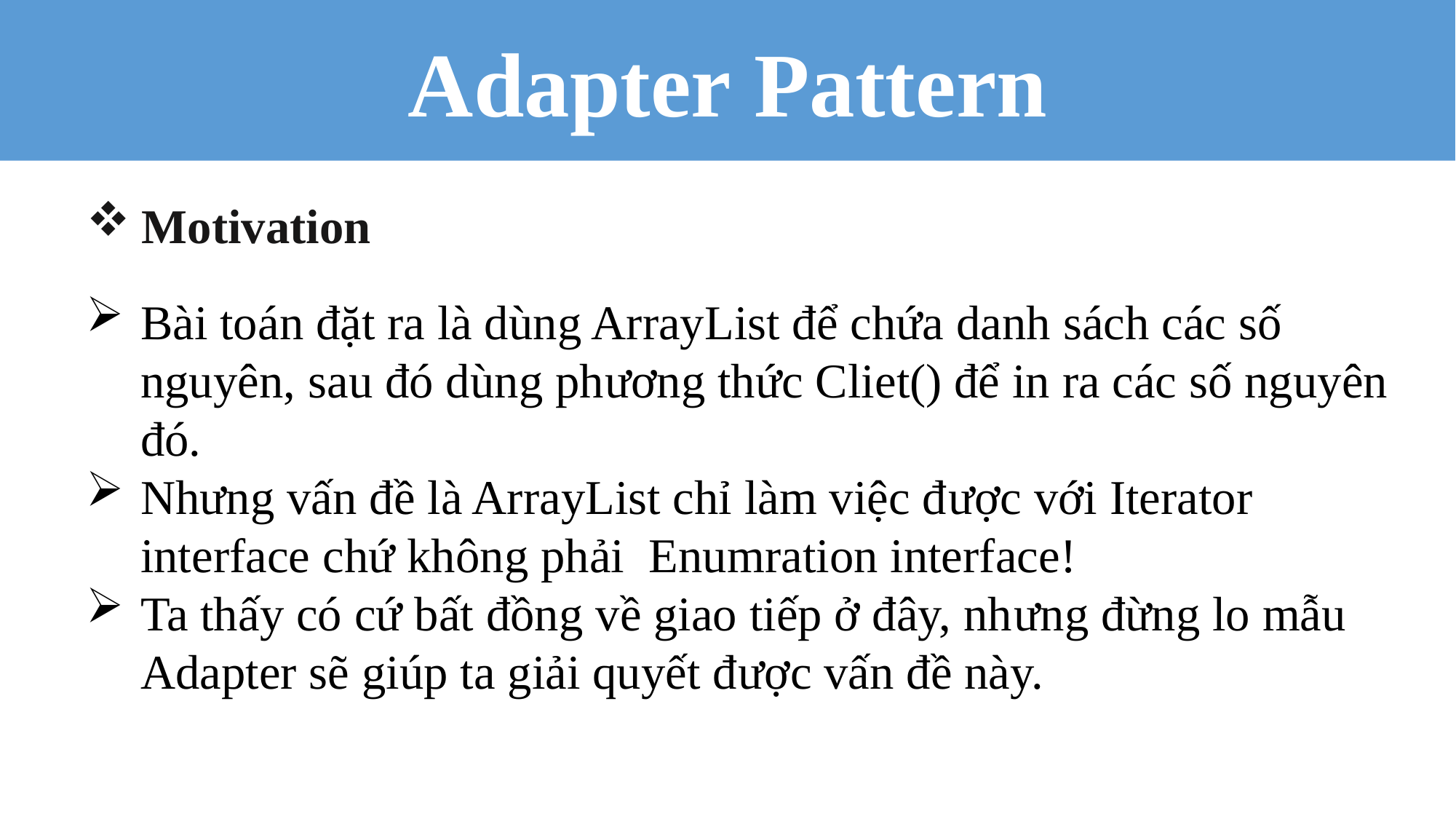

Adapter Pattern
Motivation

Bài toán đặt ra là dùng ArrayList để chứa danh sách các số nguyên, sau đó dùng phương thức Cliet() để in ra các số nguyên đó.
Nhưng vấn đề là ArrayList chỉ làm việc được với Iterator interface chứ không phải  Enumration interface!
Ta thấy có cứ bất đồng về giao tiếp ở đây, nhưng đừng lo mẫu Adapter sẽ giúp ta giải quyết được vấn đề này.